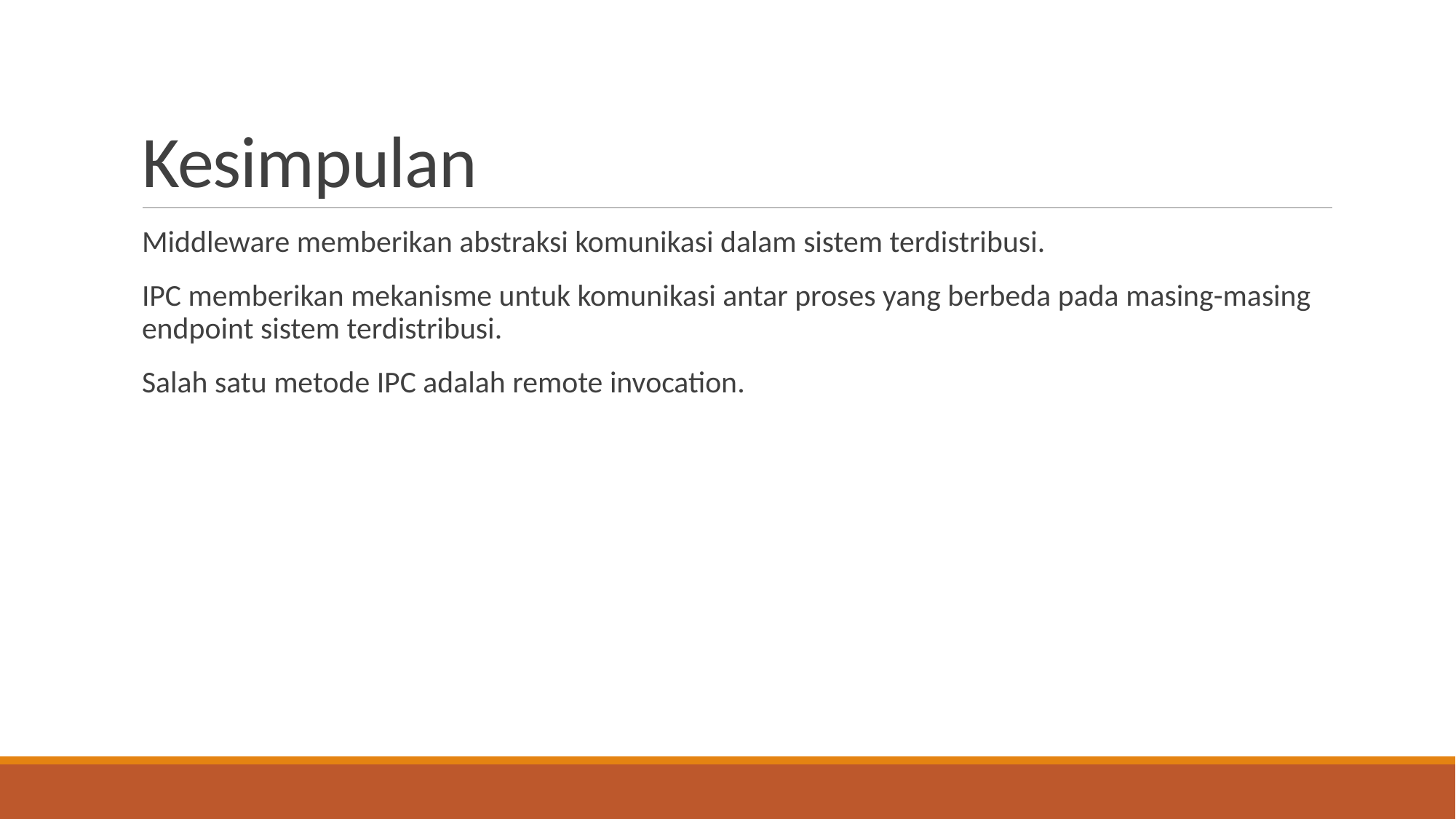

# Kesimpulan
Middleware memberikan abstraksi komunikasi dalam sistem terdistribusi.
IPC memberikan mekanisme untuk komunikasi antar proses yang berbeda pada masing-masing endpoint sistem terdistribusi.
Salah satu metode IPC adalah remote invocation.